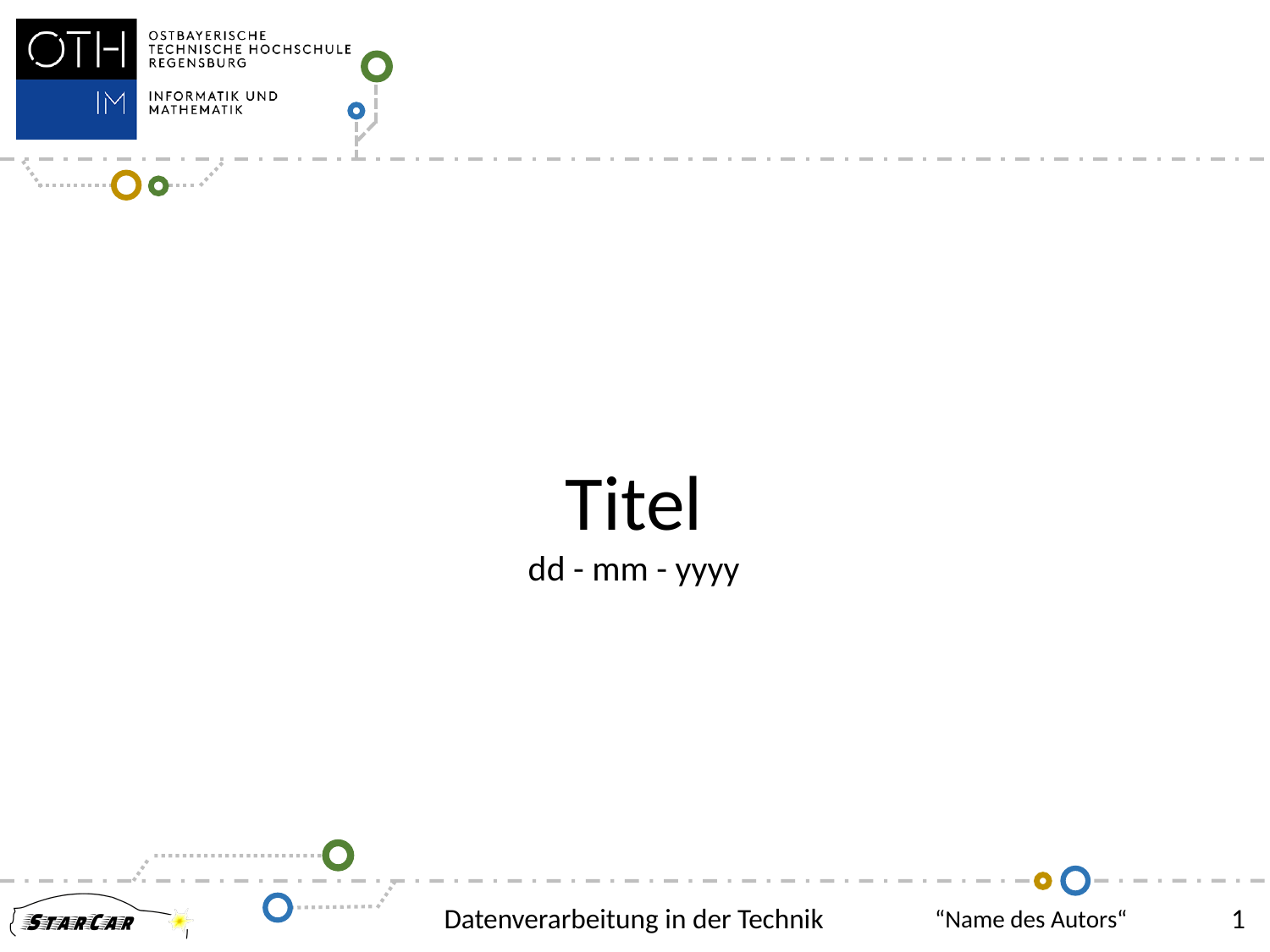

Titel
dd - mm - yyyy
Datenverarbeitung in der Technik